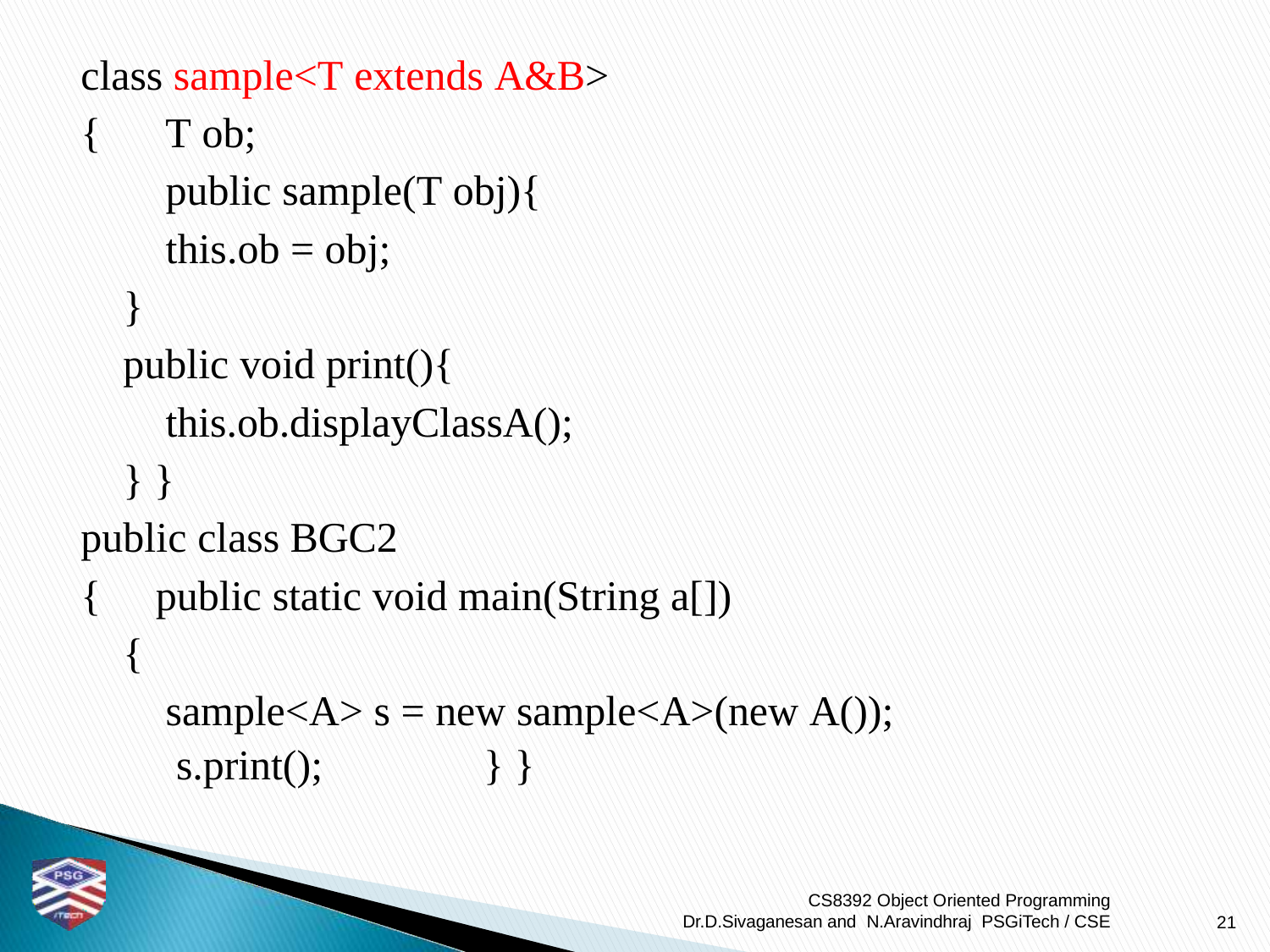

class sample<T extends A&B>
{	T ob;
public sample(T obj){
this.ob = obj;
}
public void print(){
this.ob.displayClassA();
} }
public class BGC2
{	public static void main(String a[])
{
sample<A> s = new sample<A>(new A());  s.print();	} }
CS8392 Object Oriented Programming
Dr.D.Sivaganesan and N.Aravindhraj PSGiTech / CSE
21